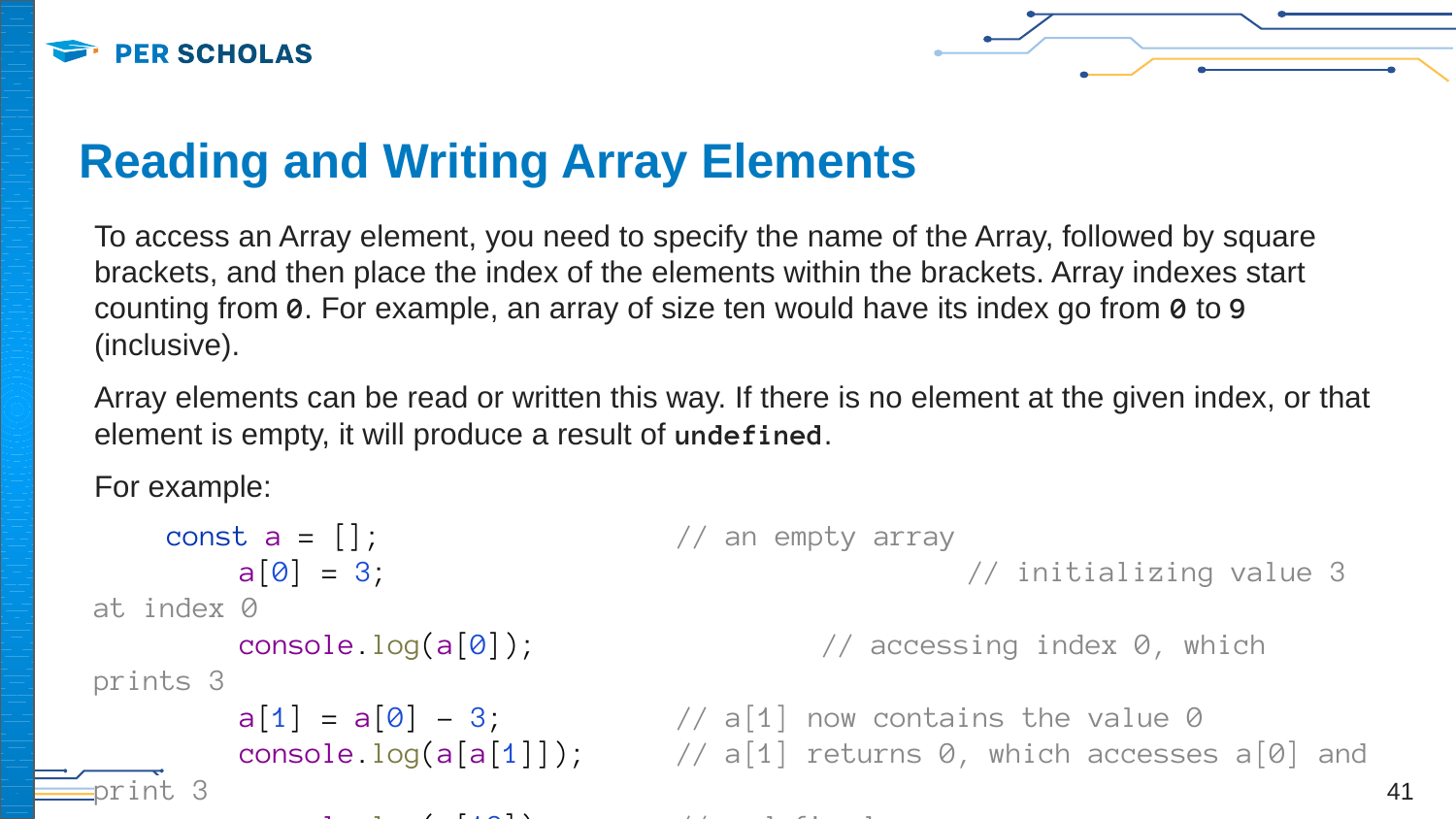

# Reading and Writing Array Elements
To access an Array element, you need to specify the name of the Array, followed by square brackets, and then place the index of the elements within the brackets. Array indexes start counting from 0. For example, an array of size ten would have its index go from 0 to 9 (inclusive).
Array elements can be read or written this way. If there is no element at the given index, or that element is empty, it will produce a result of undefined.
For example:
const a = [];			// an empty array
	a[0] = 3;				// initializing value 3 at index 0
	console.log(a[0]);		// accessing index 0, which prints 3
	a[1] = a[0] - 3;		// a[1] now contains the value 0
	console.log(a[a[1]]);	// a[1] returns 0, which accesses a[0] and print 3
	console.log(a[10]);	// undefined
41